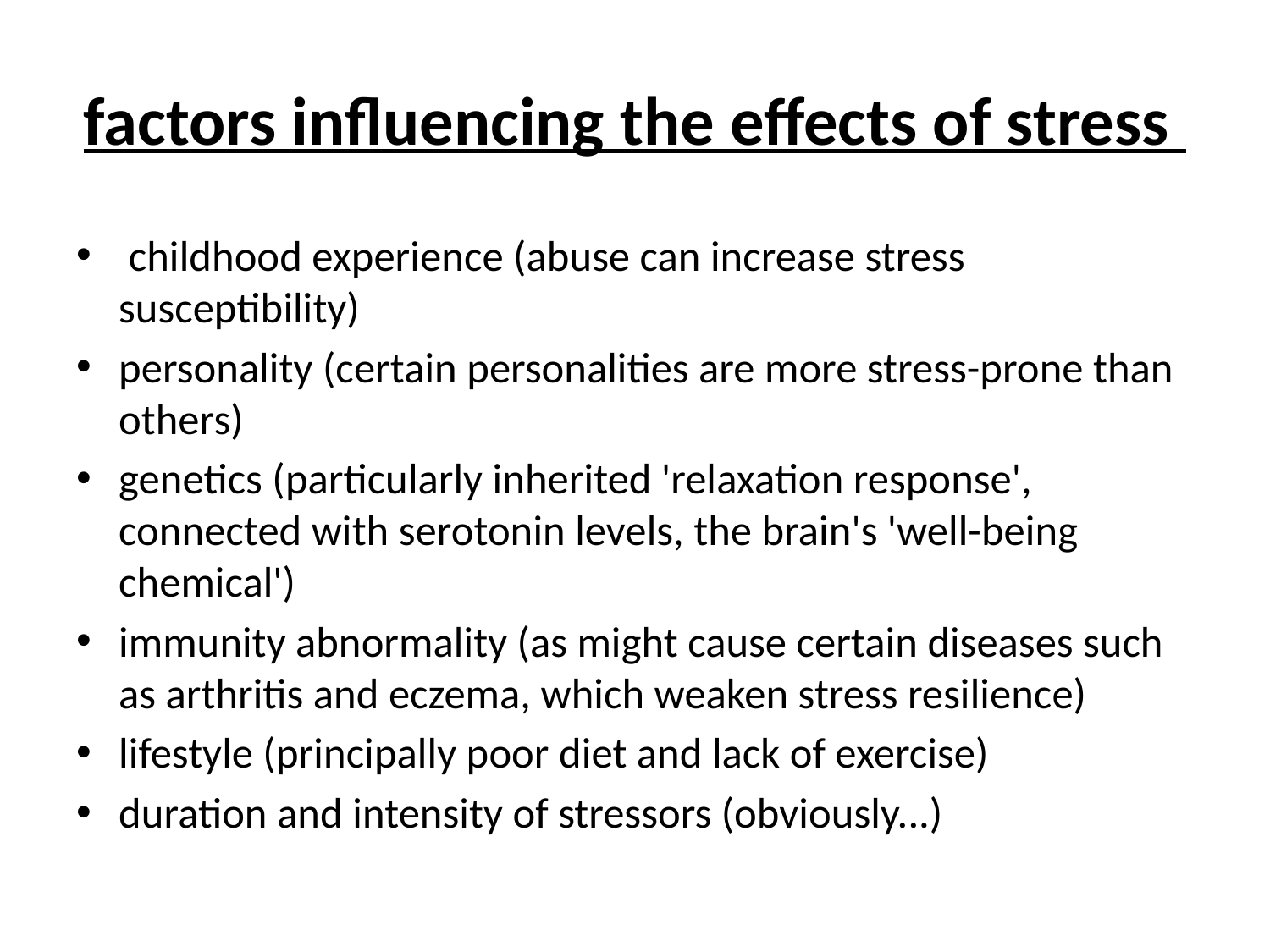

# factors influencing the effects of stress
 childhood experience (abuse can increase stress susceptibility)
personality (certain personalities are more stress-prone than others)
genetics (particularly inherited 'relaxation response', connected with serotonin levels, the brain's 'well-being chemical')
immunity abnormality (as might cause certain diseases such as arthritis and eczema, which weaken stress resilience)
lifestyle (principally poor diet and lack of exercise)
duration and intensity of stressors (obviously...)